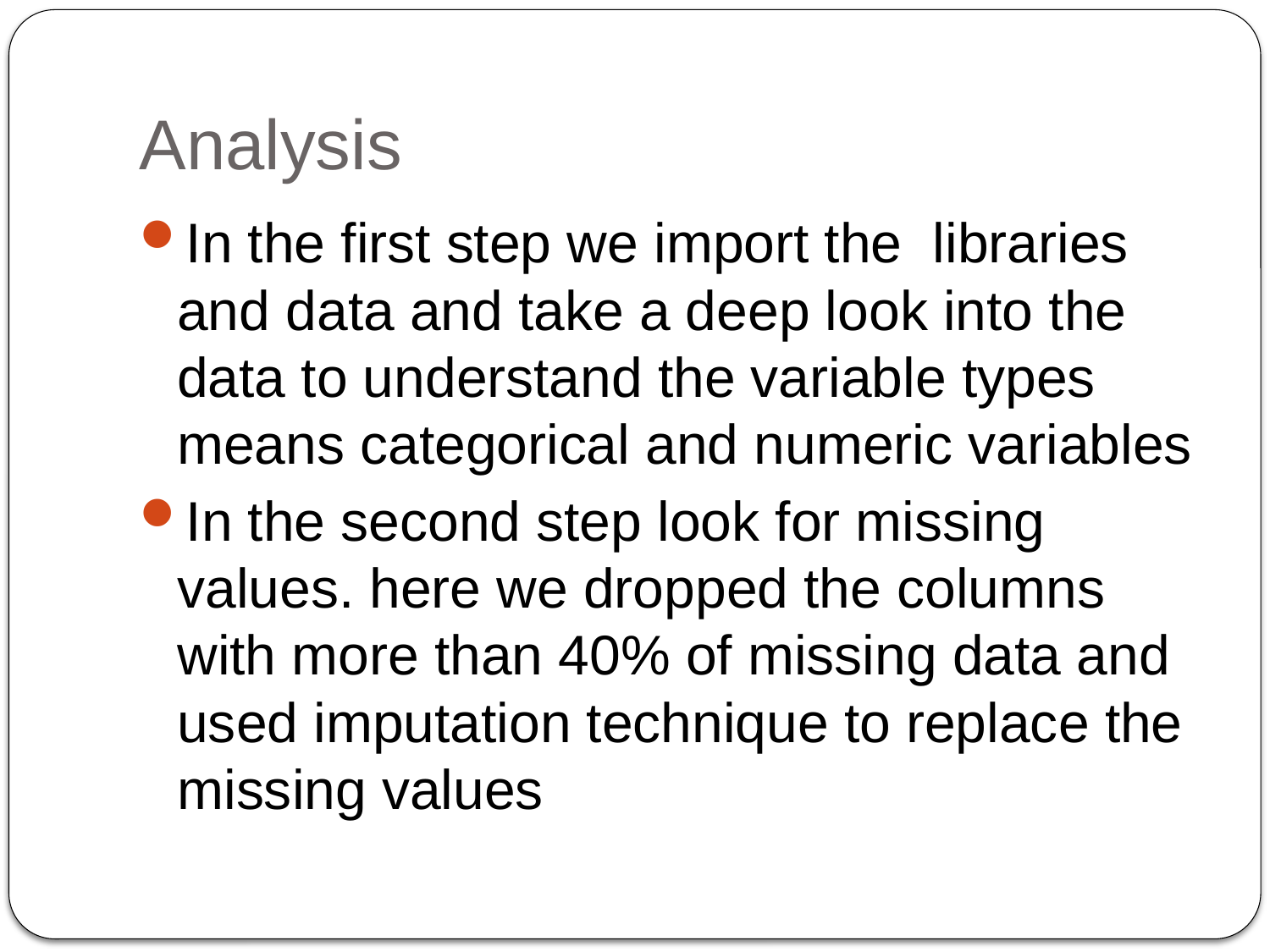

# Analysis
In the first step we import the  libraries and data and take a deep look into the data to understand the variable types means categorical and numeric variables
In the second step look for missing values. here we dropped the columns with more than 40% of missing data and used imputation technique to replace the missing values